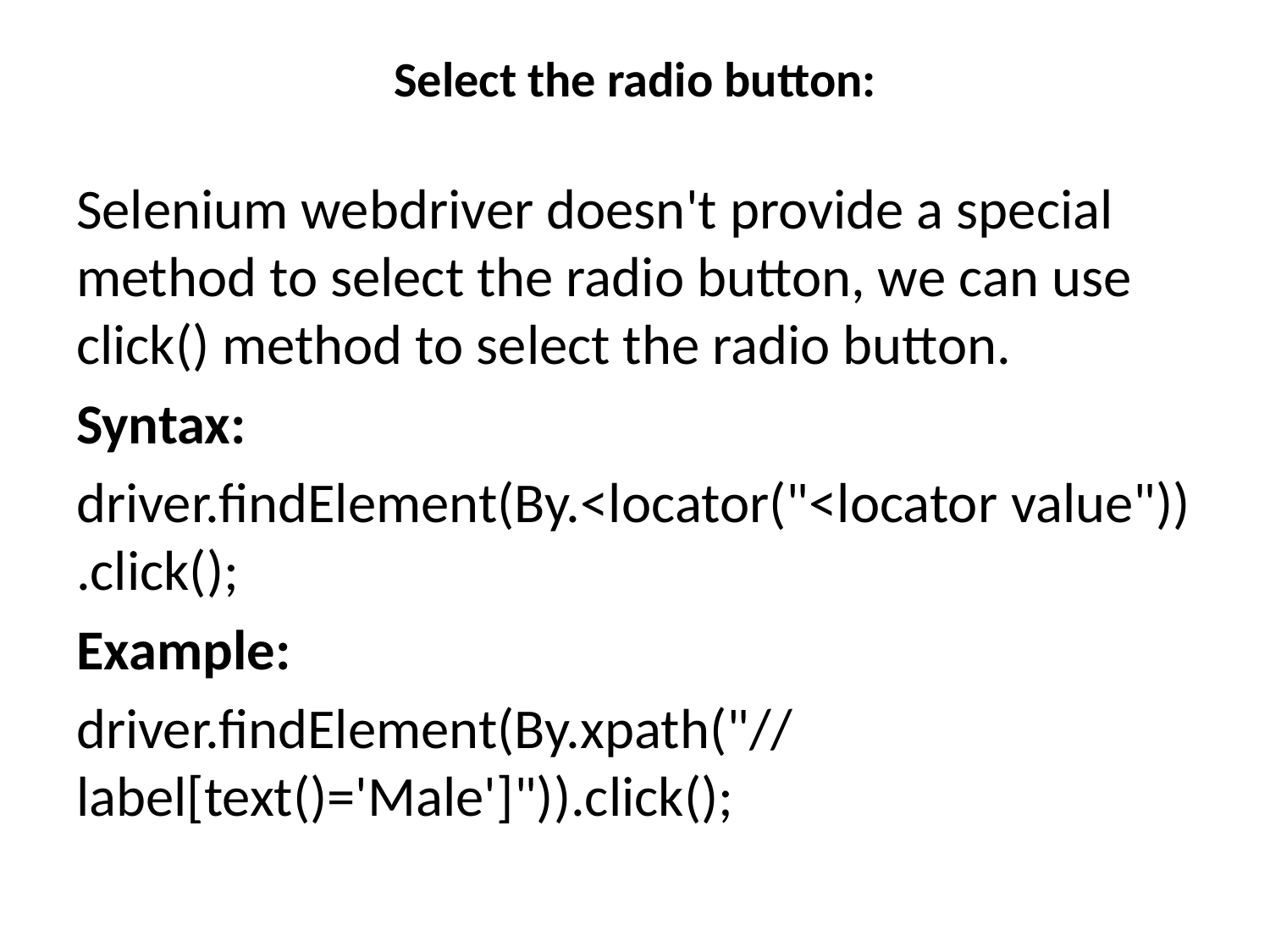

# Select the radio button:
Selenium webdriver doesn't provide a special method to select the radio button, we can use click() method to select the radio button.
Syntax:
driver.findElement(By.<locator("<locator value")).click();
Example:
driver.findElement(By.xpath("//label[text()='Male']")).click();